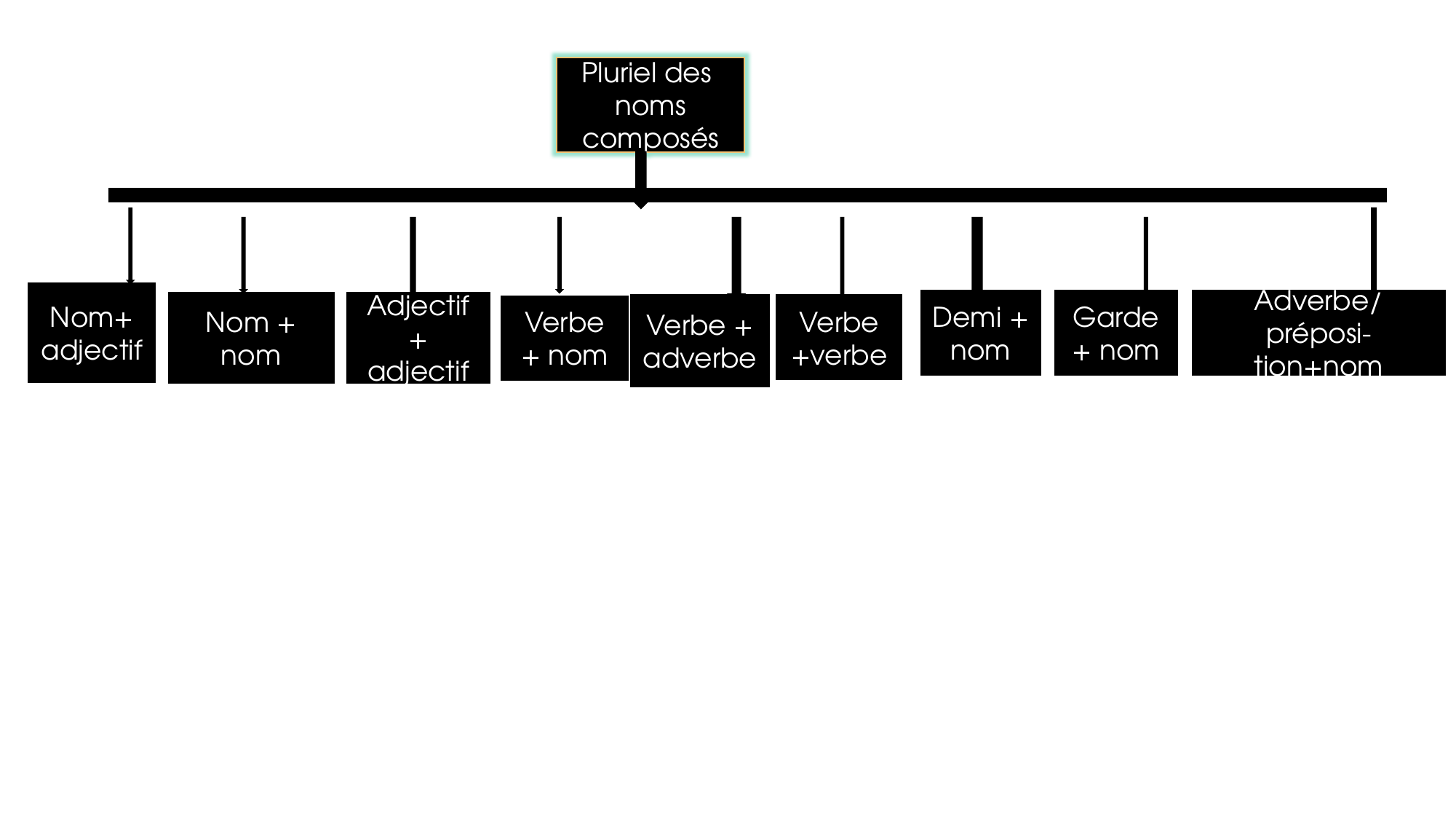

Pluriel des
noms composés

Nom+
adjectif
Demi + nom
Garde + nom
Adverbe/préposi-tion+nom
Nom + nom
Adjectif + adjectif
Verbe + adverbe
Verbe +verbe
Verbe + nom